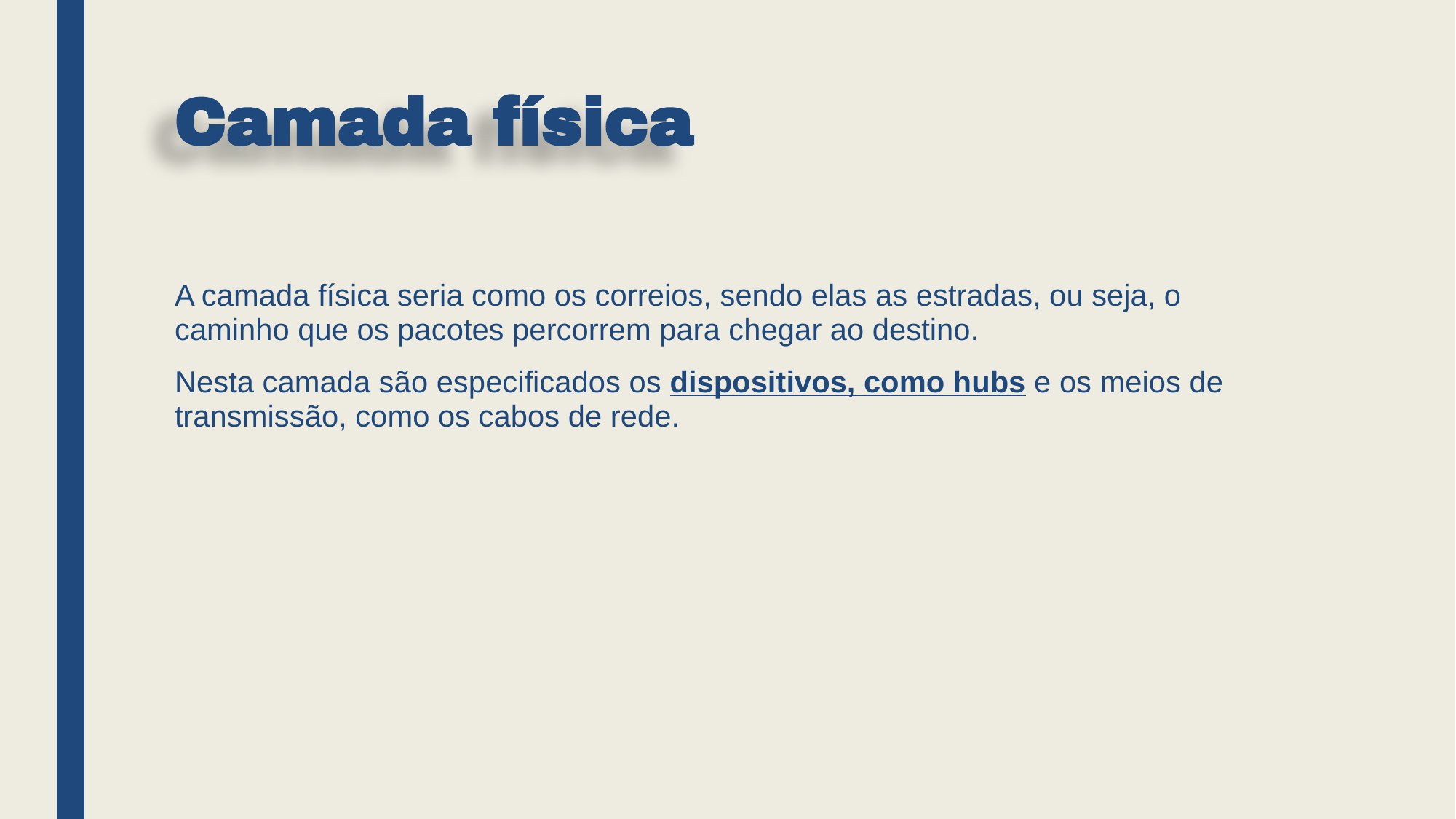

# Camada física
A camada física seria como os correios, sendo elas as estradas, ou seja, o caminho que os pacotes percorrem para chegar ao destino.
Nesta camada são especificados os dispositivos, como hubs e os meios de transmissão, como os cabos de rede.